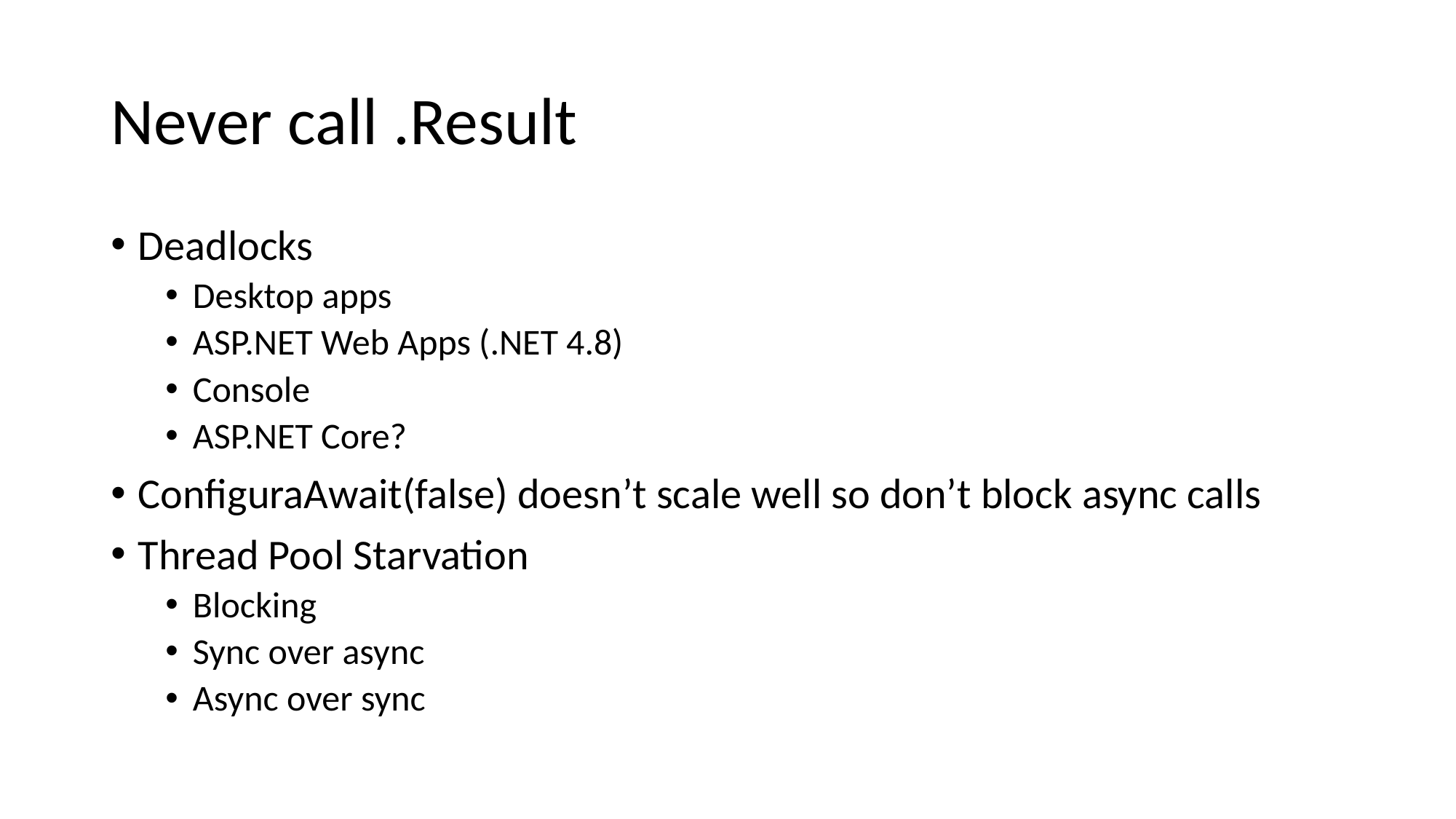

# Never call .Result
Deadlocks
Desktop apps
ASP.NET Web Apps (.NET 4.8)
Console
ASP.NET Core?
ConfiguraAwait(false) doesn’t scale well so don’t block async calls
Thread Pool Starvation
Blocking
Sync over async
Async over sync